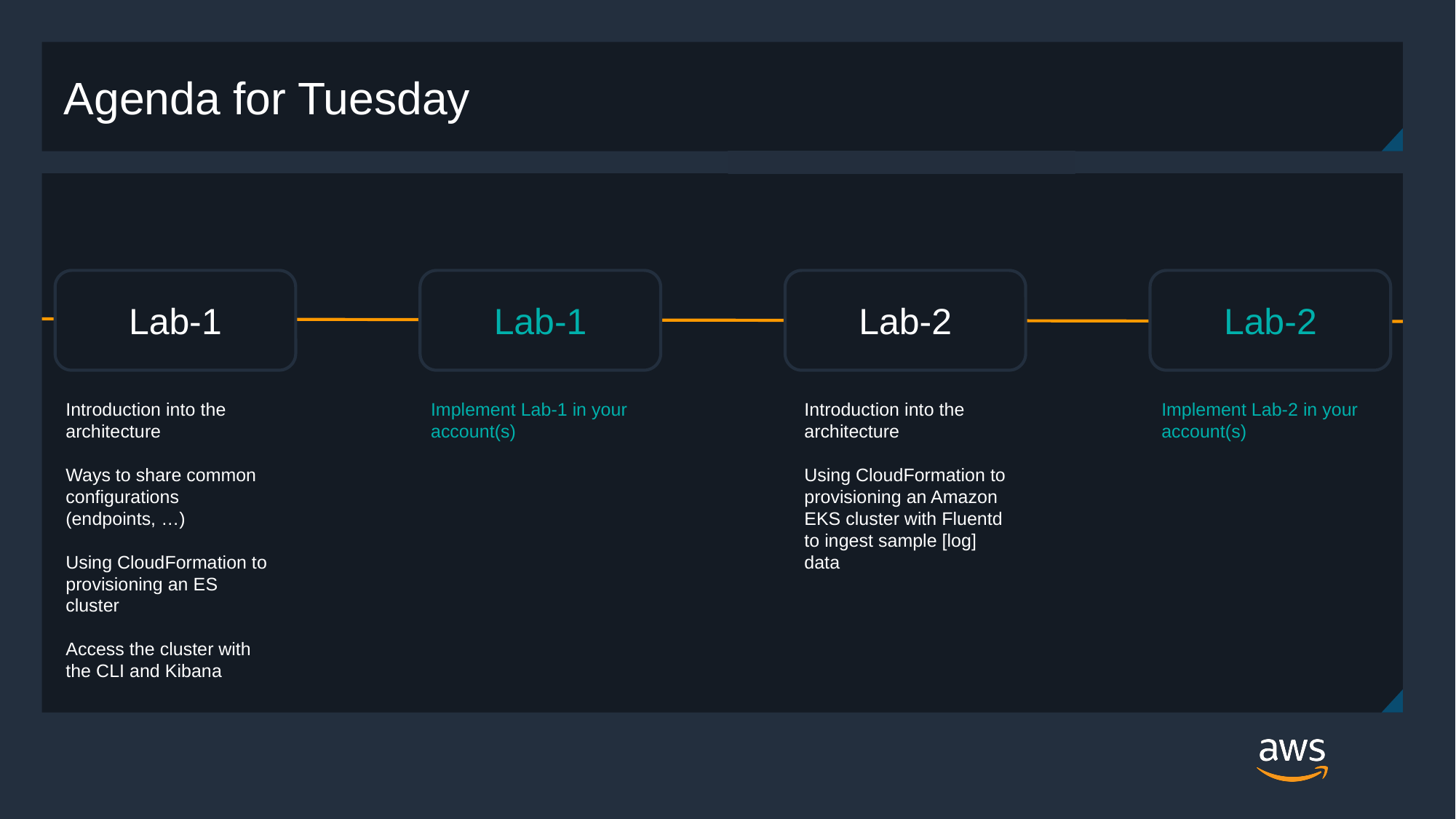

Agenda for Tuesday

Lab-1
Lab-1
Lab-2
Lab-2
Introduction into the architecture

Ways to share common configurations (endpoints, …)

Using CloudFormation to provisioning an ES cluster

Access the cluster with the CLI and Kibana

Implement Lab-1 in your account(s)
Introduction into the architecture

Using CloudFormation to provisioning an Amazon EKS cluster with Fluentd to ingest sample [log] data
Implement Lab-2 in your account(s)